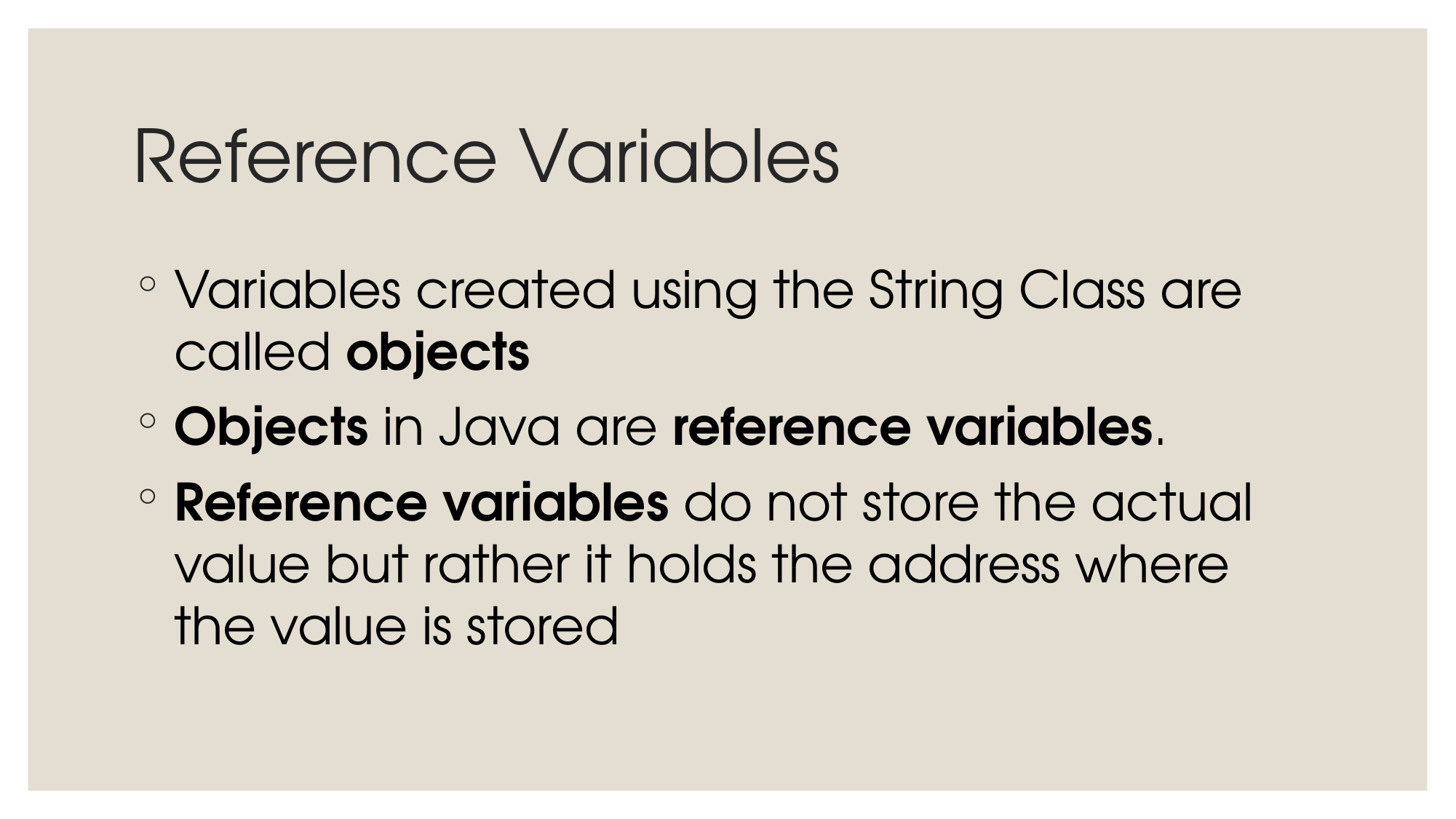

# Reference Variables
Variables created using the String Class are called objects
Objects in Java are reference variables.
Reference variables do not store the actual value but rather it holds the address where the value is stored